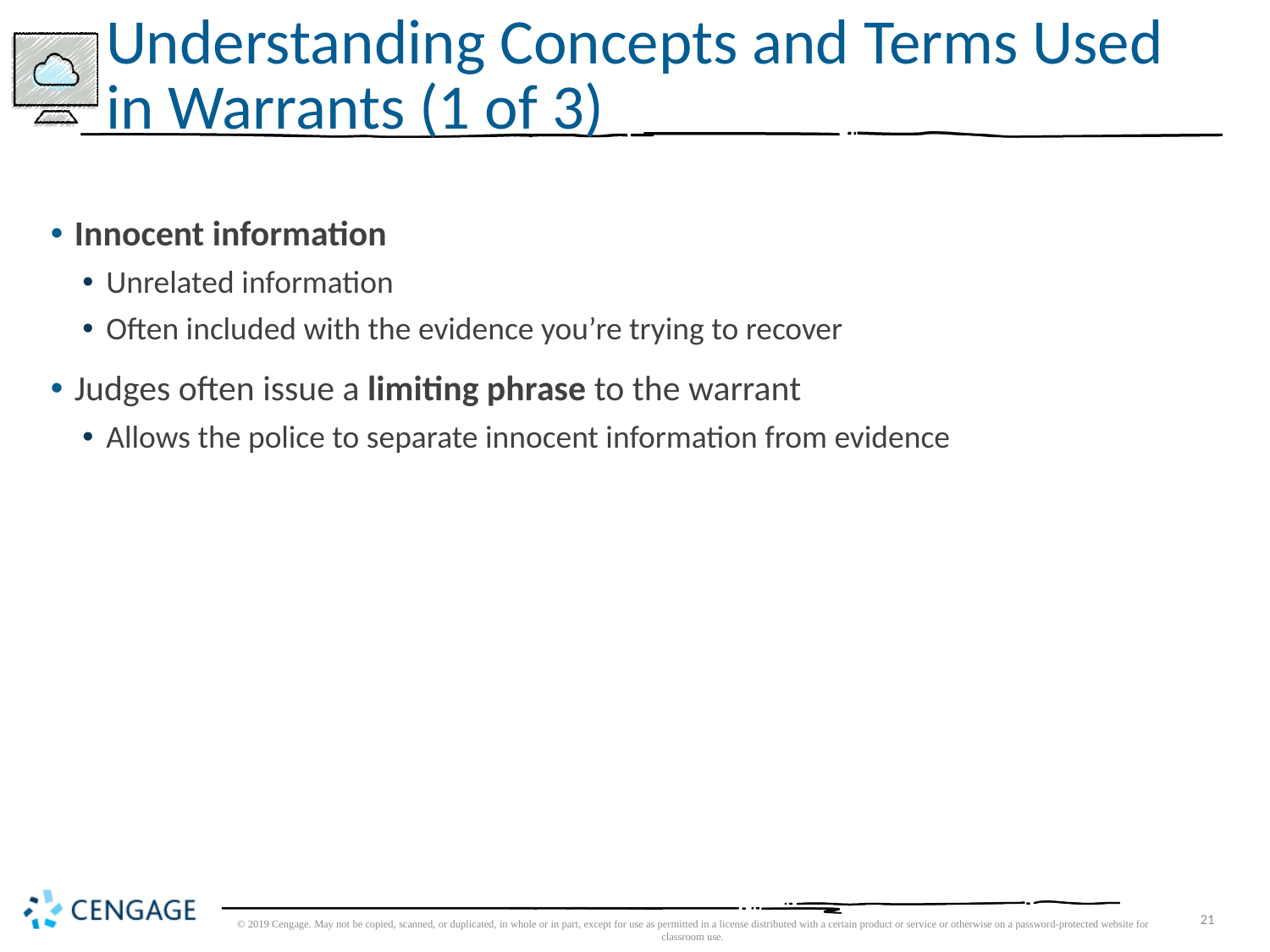

# Understanding Concepts and Terms Used in Warrants (1 of 3)
Innocent information
Unrelated information
Often included with the evidence you’re trying to recover
Judges often issue a limiting phrase to the warrant
Allows the police to separate innocent information from evidence
© 2019 Cengage. May not be copied, scanned, or duplicated, in whole or in part, except for use as permitted in a license distributed with a certain product or service or otherwise on a password-protected website for classroom use.